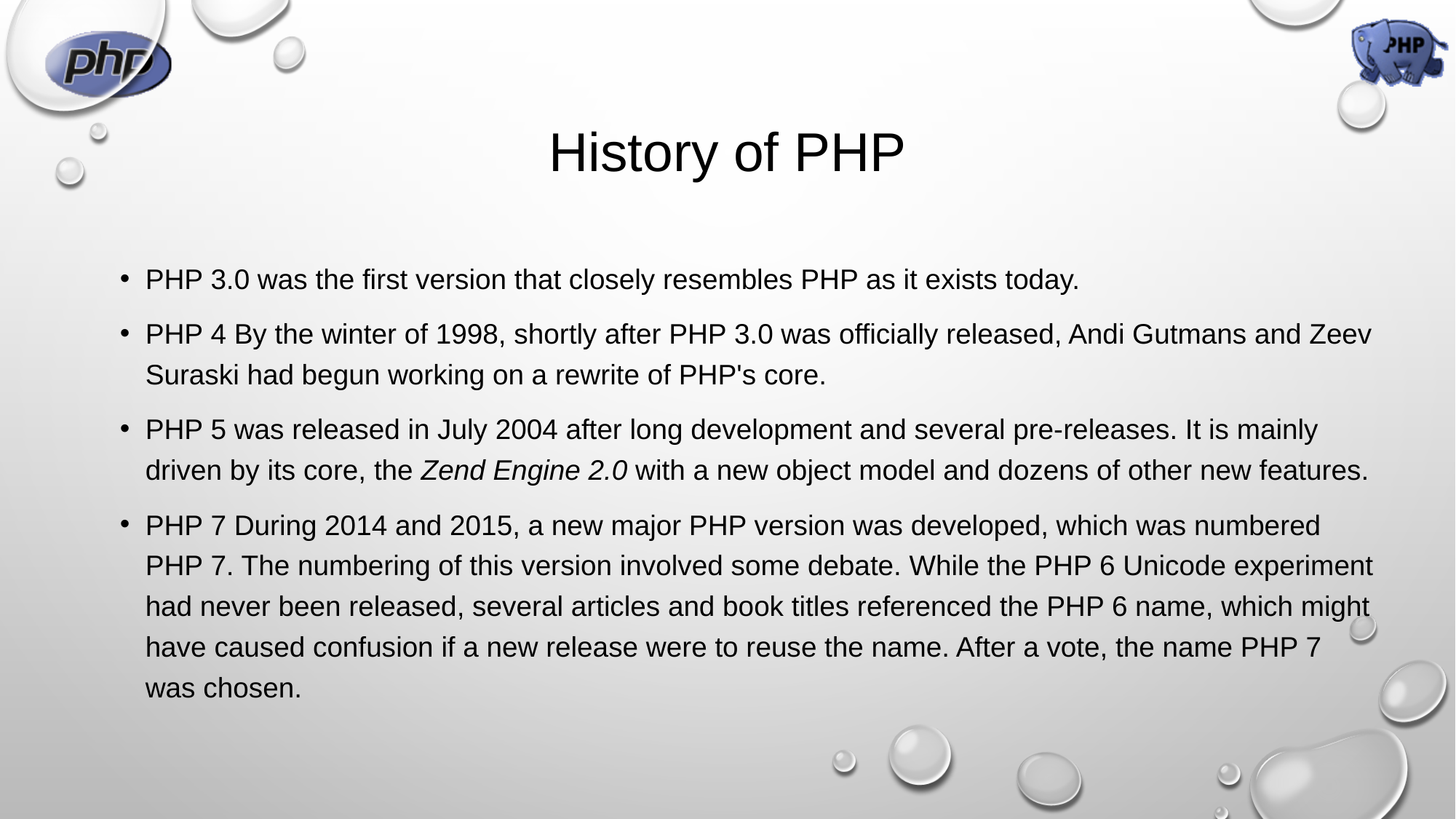

# History of PHP
PHP 3.0 was the first version that closely resembles PHP as it exists today.
PHP 4 By the winter of 1998, shortly after PHP 3.0 was officially released, Andi Gutmans and Zeev Suraski had begun working on a rewrite of PHP's core.
PHP 5 was released in July 2004 after long development and several pre-releases. It is mainly driven by its core, the Zend Engine 2.0 with a new object model and dozens of other new features.
PHP 7 During 2014 and 2015, a new major PHP version was developed, which was numbered PHP 7. The numbering of this version involved some debate. While the PHP 6 Unicode experiment had never been released, several articles and book titles referenced the PHP 6 name, which might have caused confusion if a new release were to reuse the name. After a vote, the name PHP 7 was chosen.